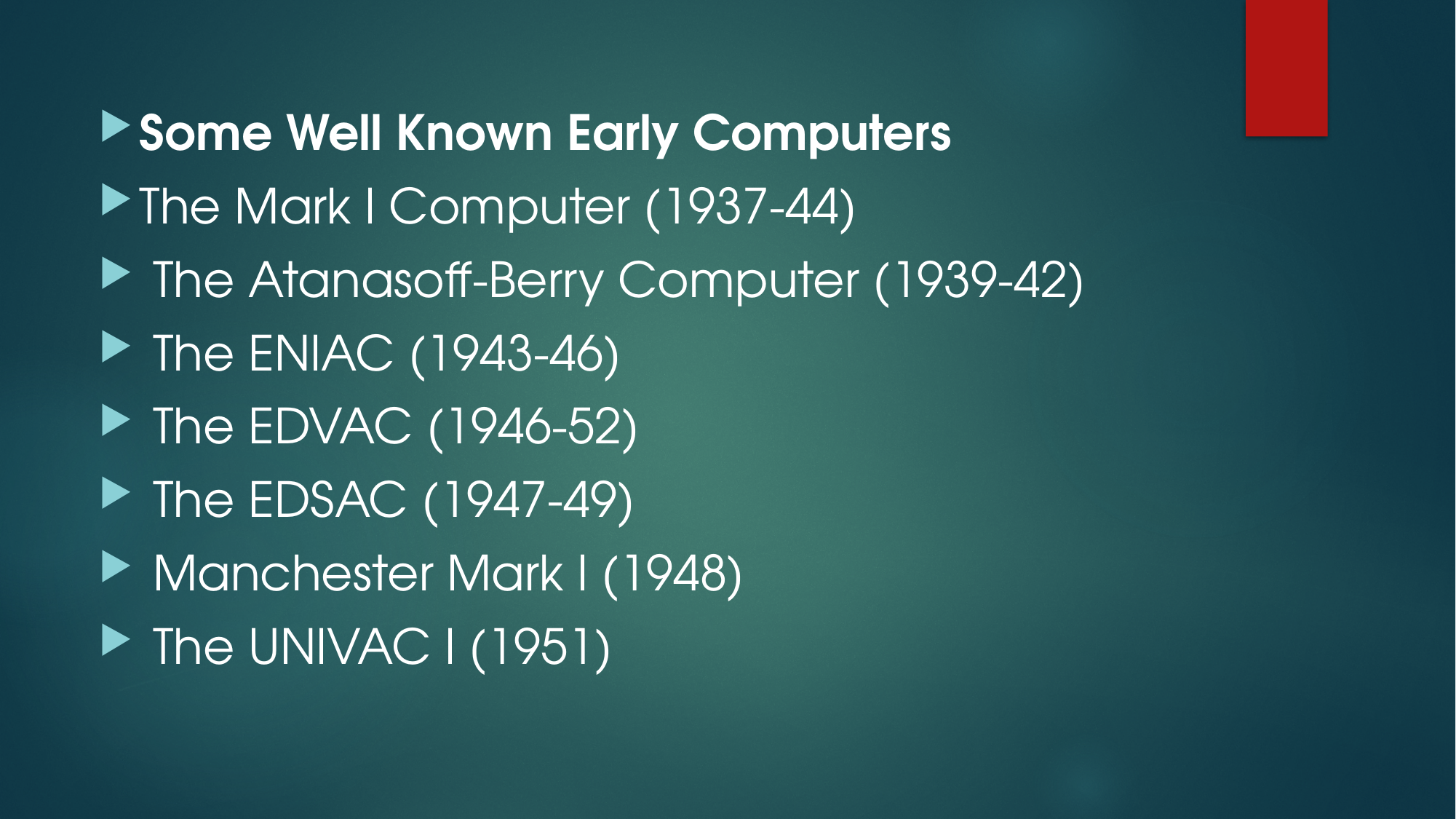

Some Well Known Early Computers
The Mark I Computer (1937-44)
 The Atanasoff-Berry Computer (1939-42)
 The ENIAC (1943-46)
 The EDVAC (1946-52)
 The EDSAC (1947-49)
 Manchester Mark I (1948)
 The UNIVAC I (1951)